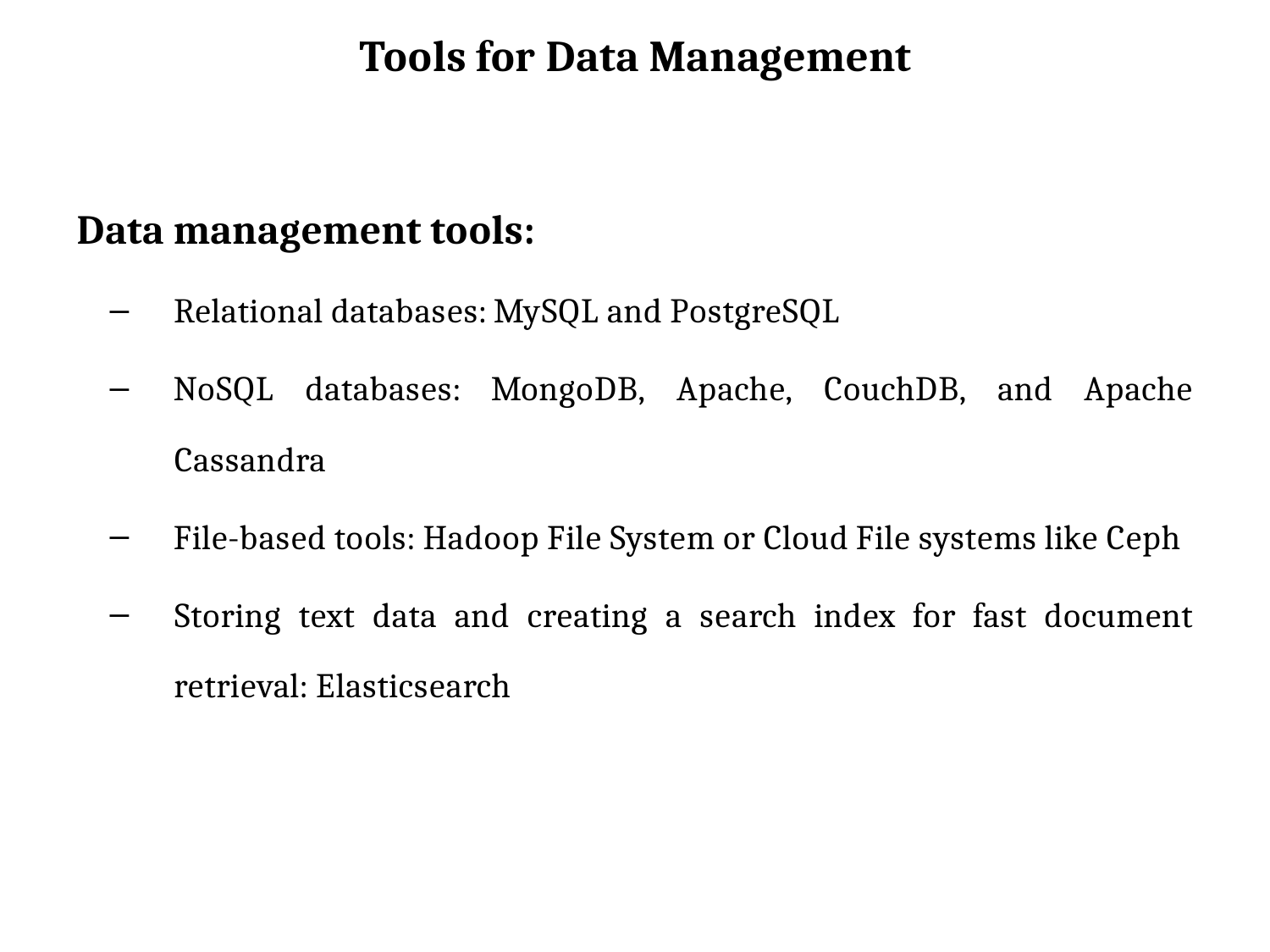

# Tools for Data Management
Data management tools:
Relational databases: MySQL and PostgreSQL
NoSQL databases: MongoDB, Apache, CouchDB, and Apache Cassandra
File-based tools: Hadoop File System or Cloud File systems like Ceph
Storing text data and creating a search index for fast document retrieval: Elasticsearch